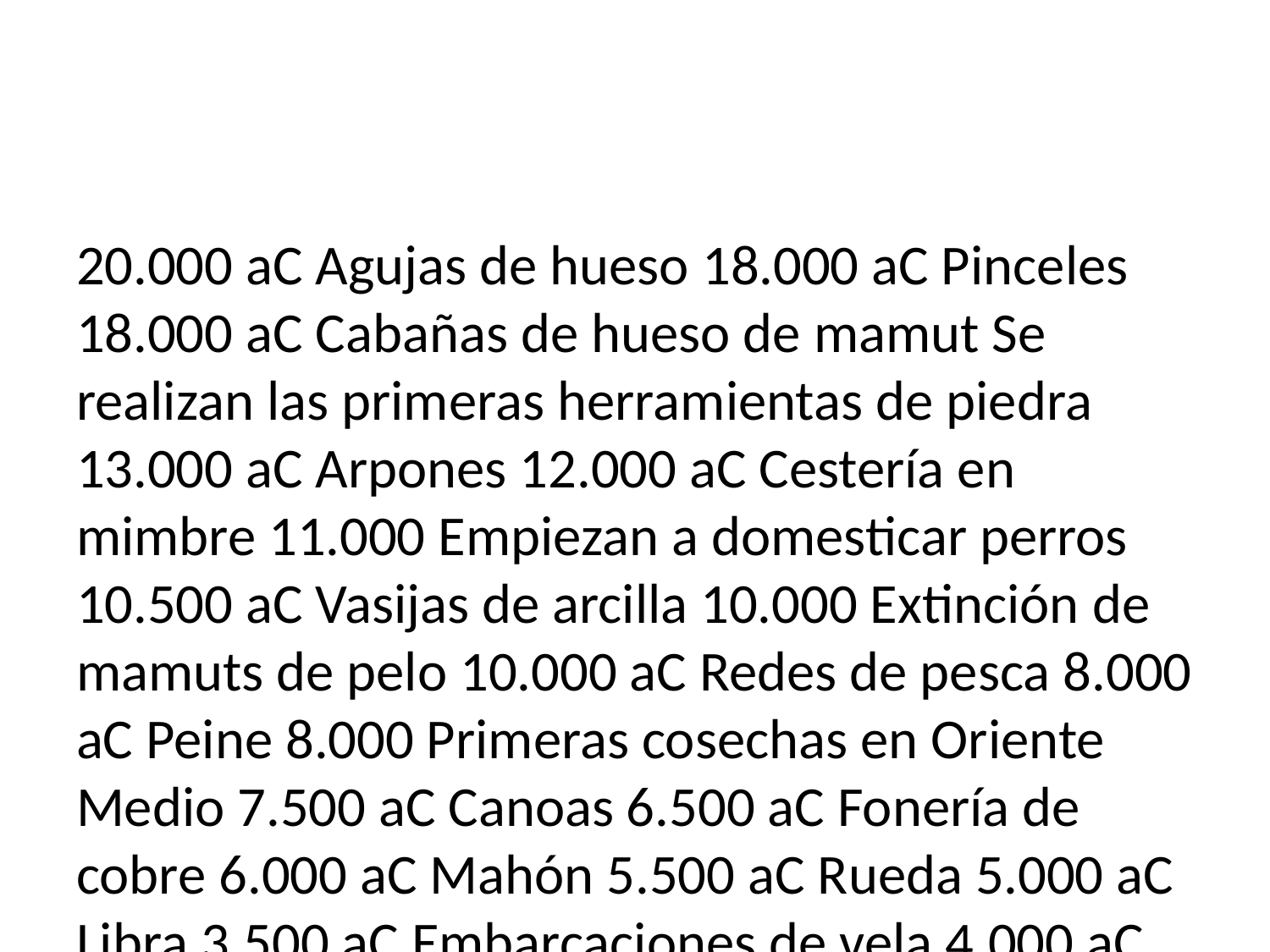

20.000 aC Agujas de hueso 18.000 aC Pinceles 18.000 aC Cabañas de hueso de mamut Se realizan las primeras herramientas de piedra 13.000 aC Arpones 12.000 aC Cestería en mimbre 11.000 Empiezan a domesticar perros 10.500 aC Vasijas de arcilla 10.000 Extinción de mamuts de pelo 10.000 aC Redes de pesca 8.000 aC Peine 8.000 Primeras cosechas en Oriente Medio 7.500 aC Canoas 6.500 aC Fonería de cobre 6.000 aC Mahón 5.500 aC Rueda 5.000 aC Libra 3.500 aC Embarcaciones de vela 4.000 aC 3.500 aC Arado 3.300 aC Escritura Cuneiforme 3.000 aC Ábaco 1.747 aC Calendario 1.500 aC Foneria del Hierro 600 aC Monedas Siglo III La palanca El caracol sin fin Caracol elevador de agua La rueda dentada La balanza hidrostática Los espejos ustorios 150 aC Sismoscopio
Un sismoscopio es un dispositivo usado para registrar los sismos y temblores. Está formado por una placa sísmica conectada a un dispositivo electrónico para registrar y medir los movimientos sísmicos. El sismoscopio se utiliza para medir la intensidad de los temblores y los sismos, así como su ubicación y profundidad.
287-212 a.C. Arquímedes, notable matemático e inventor griego, nacido en Siracusa, Sicilia, y educado en Alejandría, Egipto, se anticipó en su época con investigaciones y inventos. 0-33 Vida y Pasión de Jesucristo. 50 Herradura 105 Papel 124 Cúpula 200 a 300 Carro con ruedas 300 - El Cristianismo se ha difundido en el Imperio Romano 350 estribos 400 a 500 Astrolabio Fines del Siglo V: Caída del Imperio Romano de Occidente 476 Comienzo de la Edad Media. 650 Molino de viento 800-900 Papel moneda 800 Partituras 800 a 900 Pólvora 868 Impresión de libros